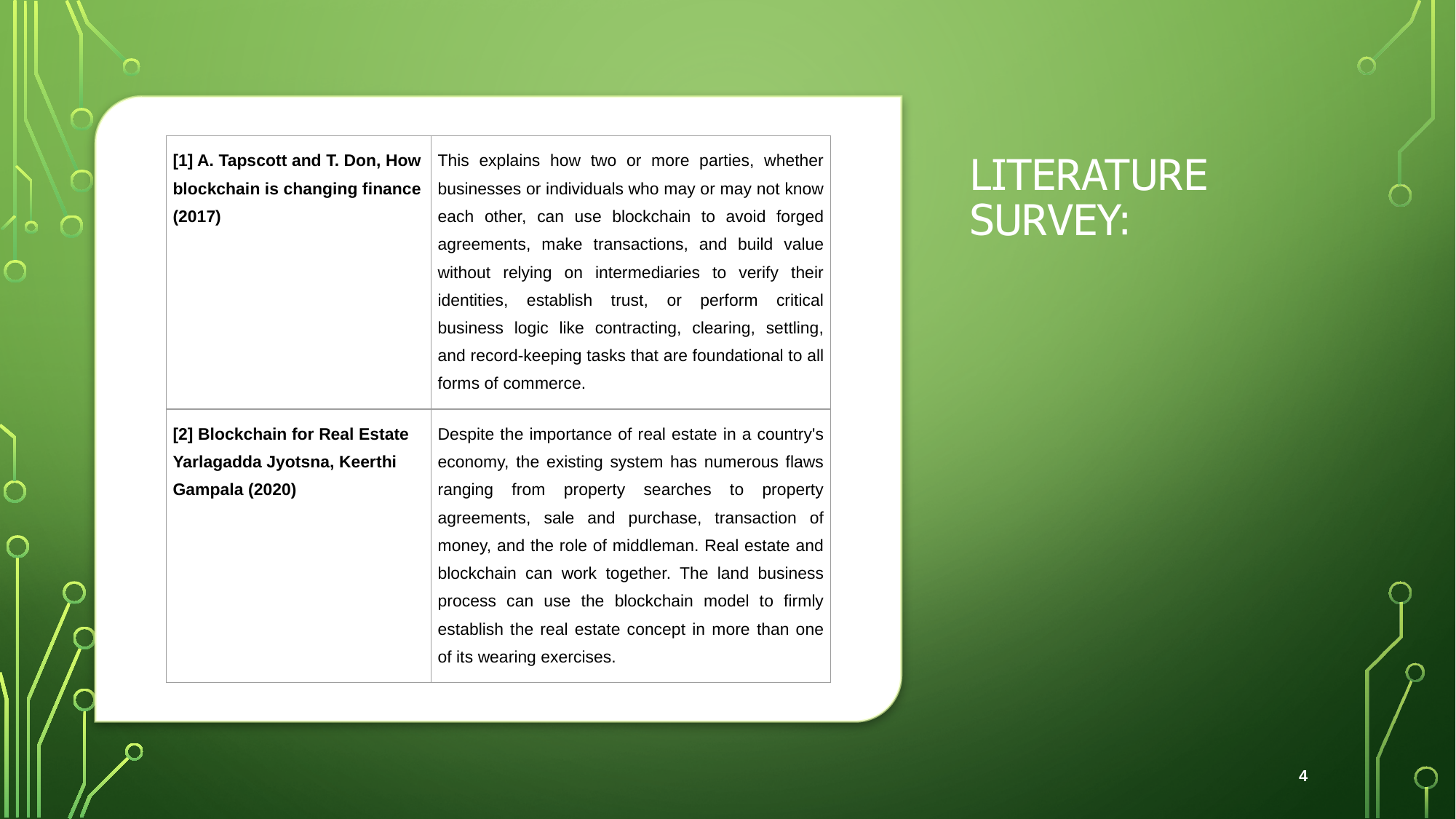

# Literature Survey:

| [1] A. Tapscott and T. Don, How blockchain is changing finance (2017) | This explains how two or more parties, whether businesses or individuals who may or may not know each other, can use blockchain to avoid forged agreements, make transactions, and build value without relying on intermediaries to verify their identities, establish trust, or perform critical business logic like contracting, clearing, settling, and record-keeping tasks that are foundational to all forms of commerce. |
| --- | --- |
| [2] Blockchain for Real Estate Yarlagadda Jyotsna, Keerthi Gampala (2020) | Despite the importance of real estate in a country's economy, the existing system has numerous flaws ranging from property searches to property agreements, sale and purchase, transaction of money, and the role of middleman. Real estate and blockchain can work together. The land business process can use the blockchain model to firmly establish the real estate concept in more than one of its wearing exercises. |

4